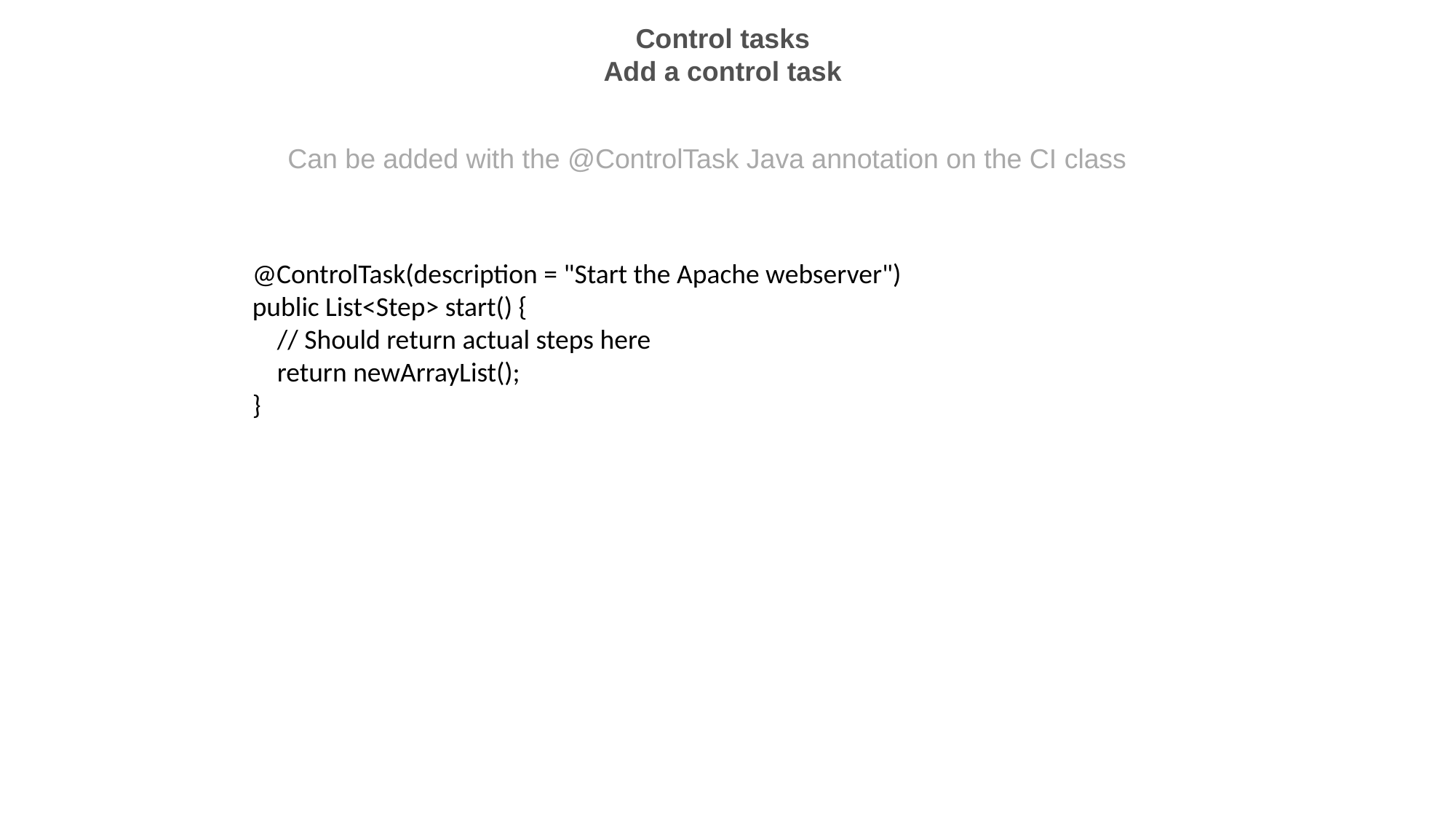

Control tasks
Add a control task
Can be added with the @ControlTask Java annotation on the CI class
@ControlTask(description = "Start the Apache webserver")
public List<Step> start() {
    // Should return actual steps here
    return newArrayList();
}